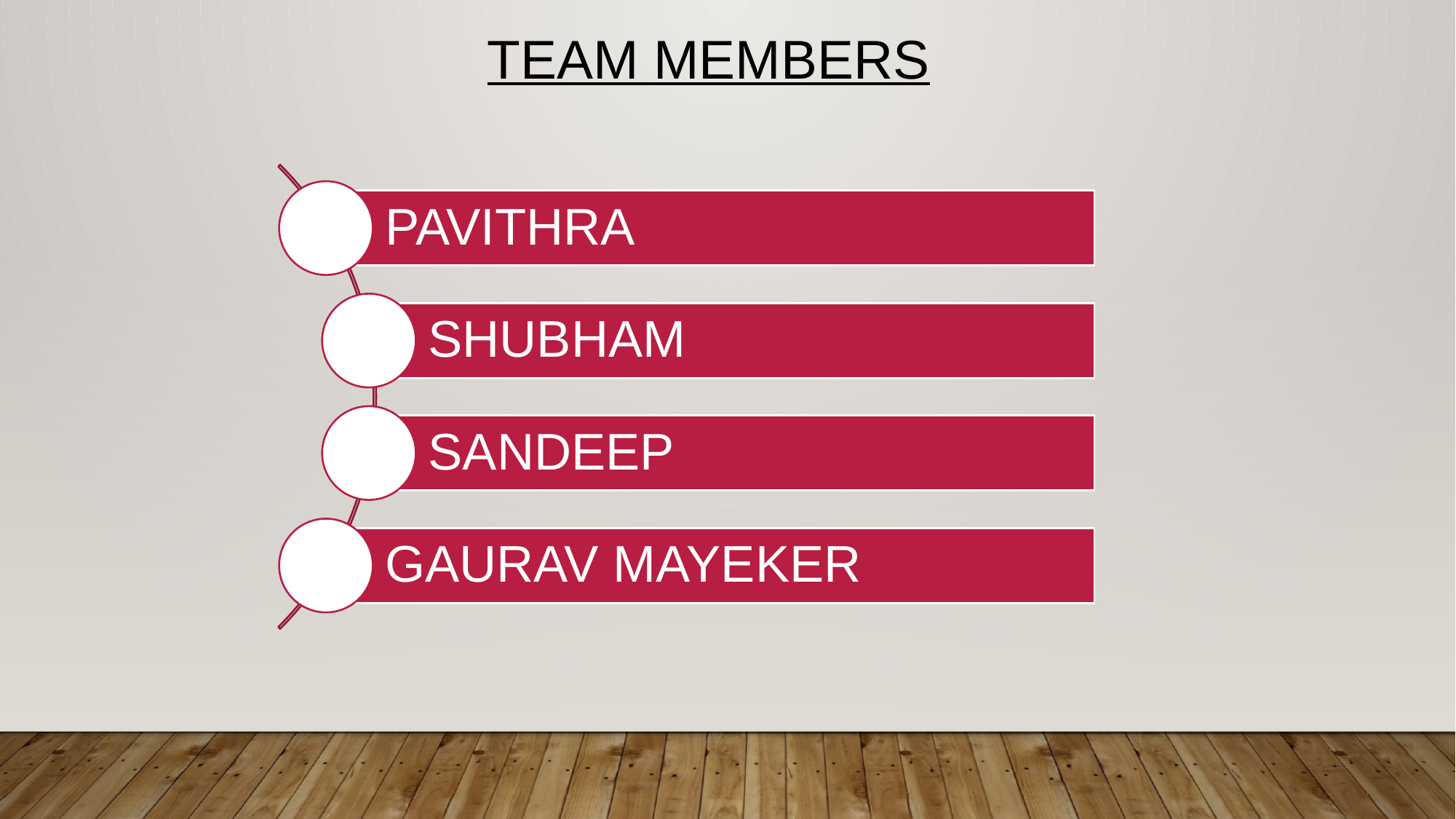

TEAM MEMBERS
PAVITHRA
SHUBHAM
SANDEEP
GAURAV MAYEKER